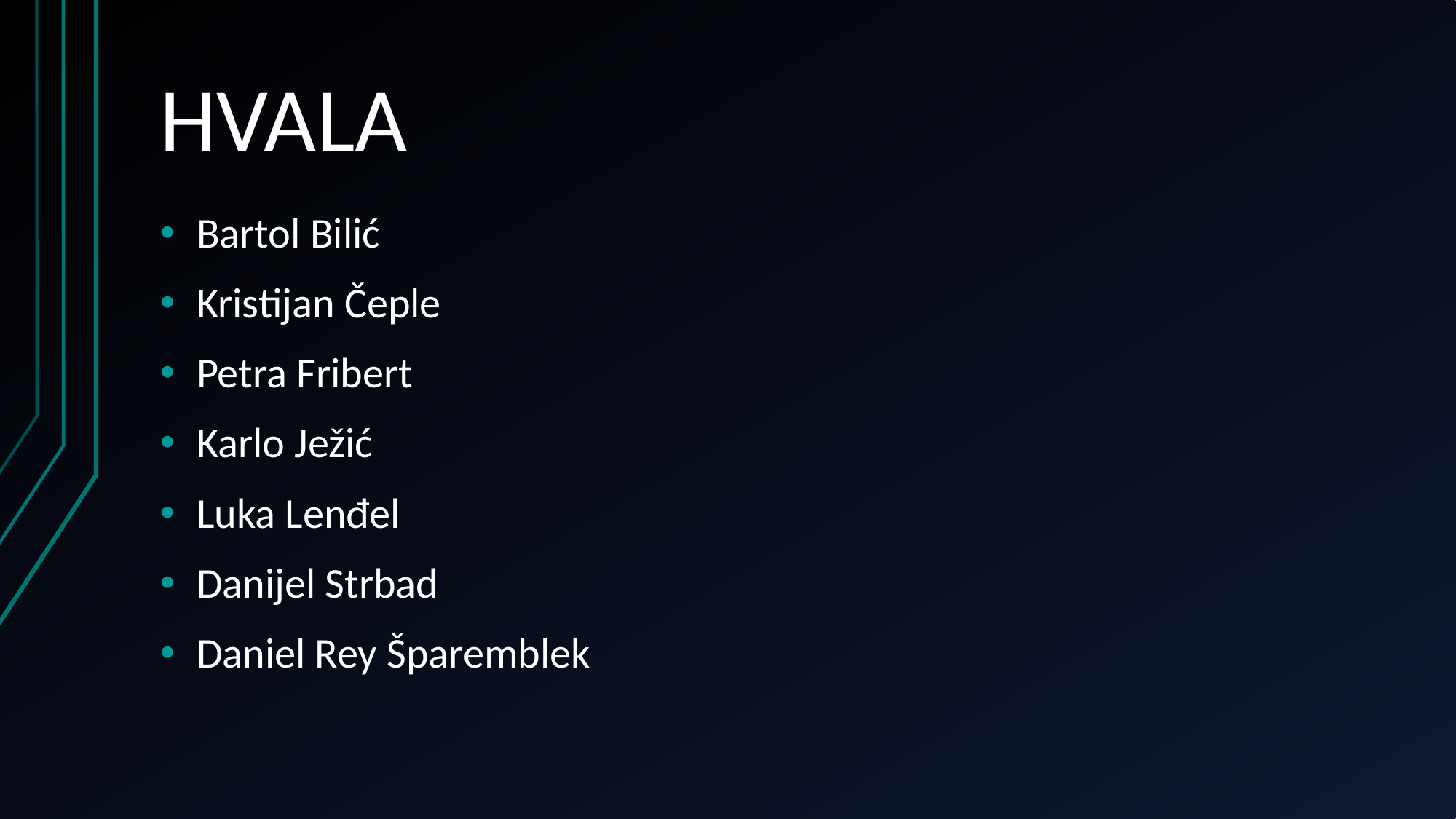

# HVALA
Bartol Bilić
Kristijan Čeple
Petra Fribert
Karlo Ježić
Luka Lenđel
Danijel Strbad
Daniel Rey Šparemblek